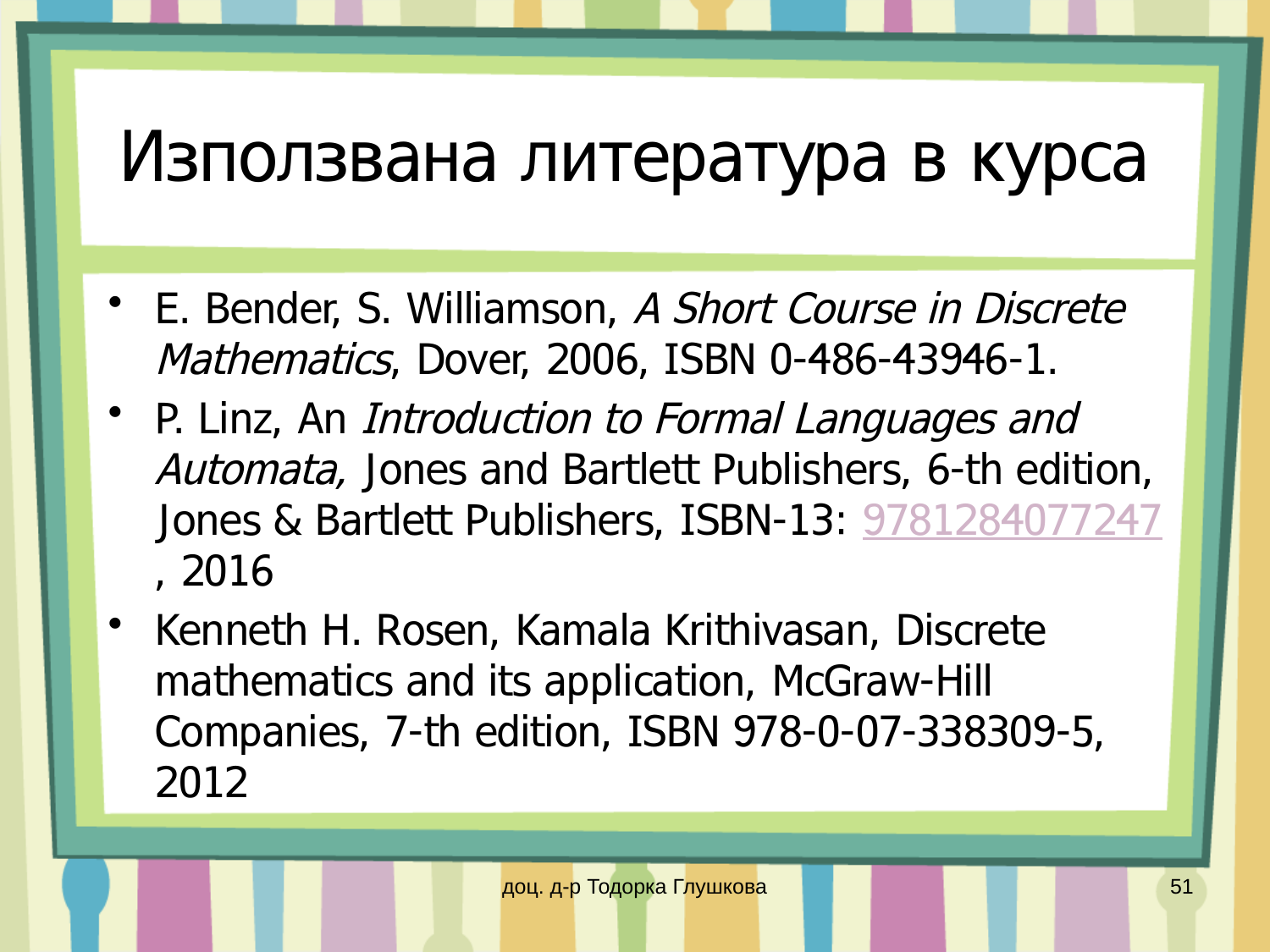

# Използвана литература в курса
E. Bender, S. Williamson, A Short Course in Discrete Mathematics, Dover, 2006, ISBN 0-486-43946-1.
P. Linz, An Introduction to Formal Languages and Automata, Jones and Bartlett Publishers, 6-th edition,  Jones & Bartlett Publishers, ISBN-13: 9781284077247, 2016
Kenneth H. Rosen, Kamala Krithivasan, Discrete mathematics and its application, McGraw-Hill Companies, 7-th edition, ISBN 978-0-07-338309-5, 2012
доц. д-р Тодорка Глушкова
51